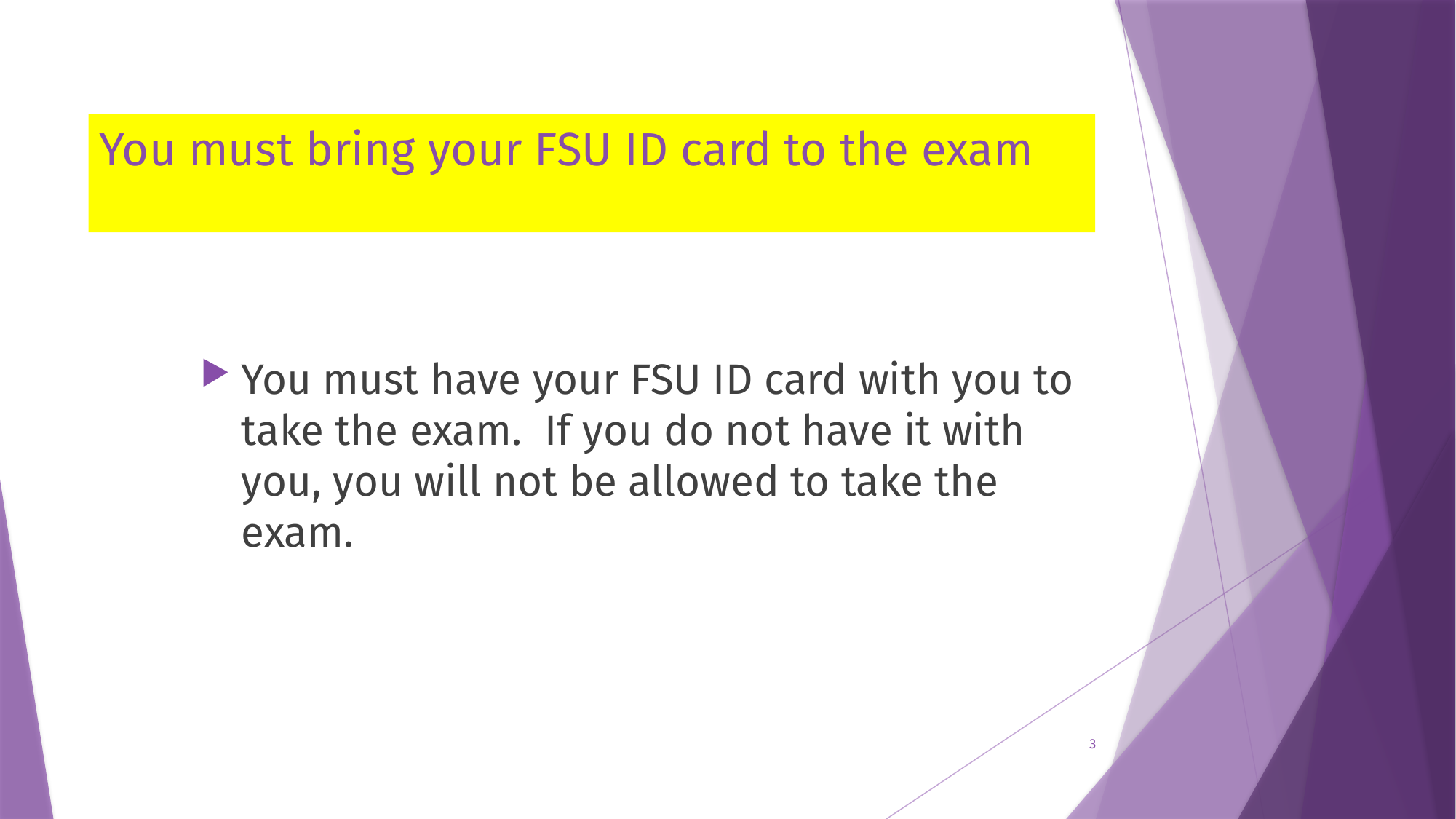

# You must bring your FSU ID card to the exam
You must have your FSU ID card with you to take the exam.  If you do not have it with you, you will not be allowed to take the exam.
3